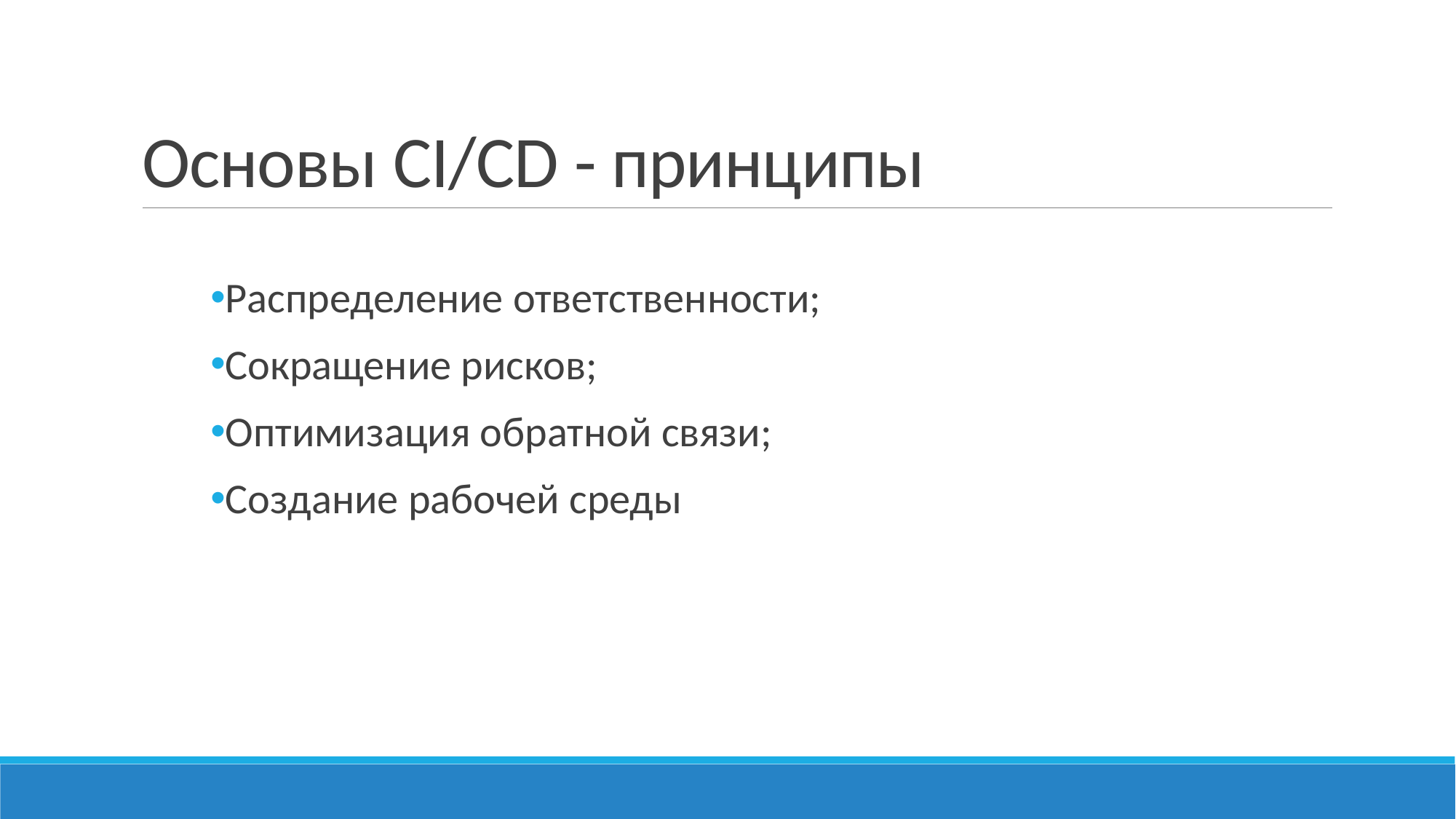

# Основы CI/CD - принципы
Распределение ответственности;
Сокращение рисков;
Оптимизация обратной связи;
Создание рабочей среды